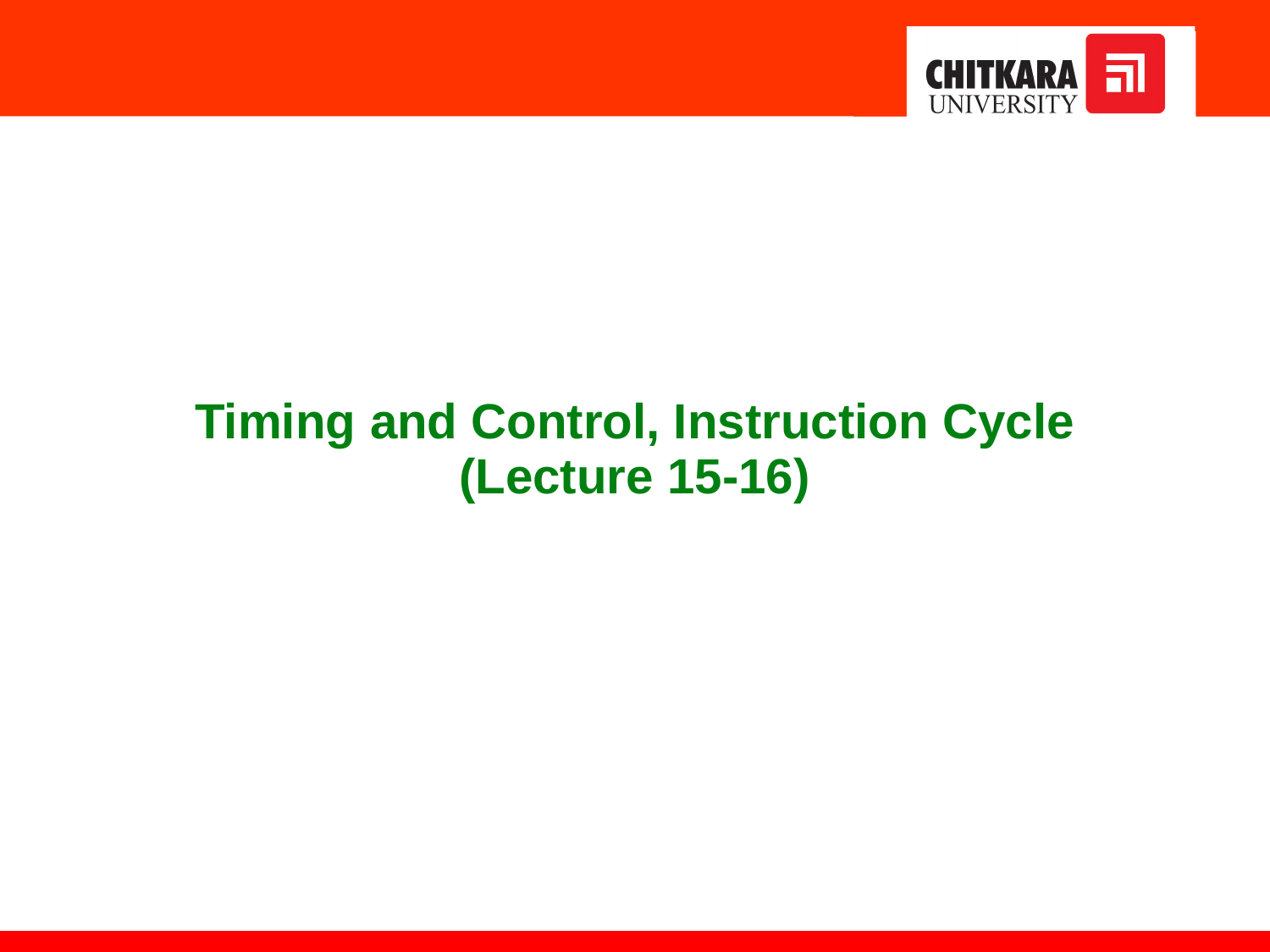

#
Timing and Control, Instruction Cycle
(Lecture 15-16)

1